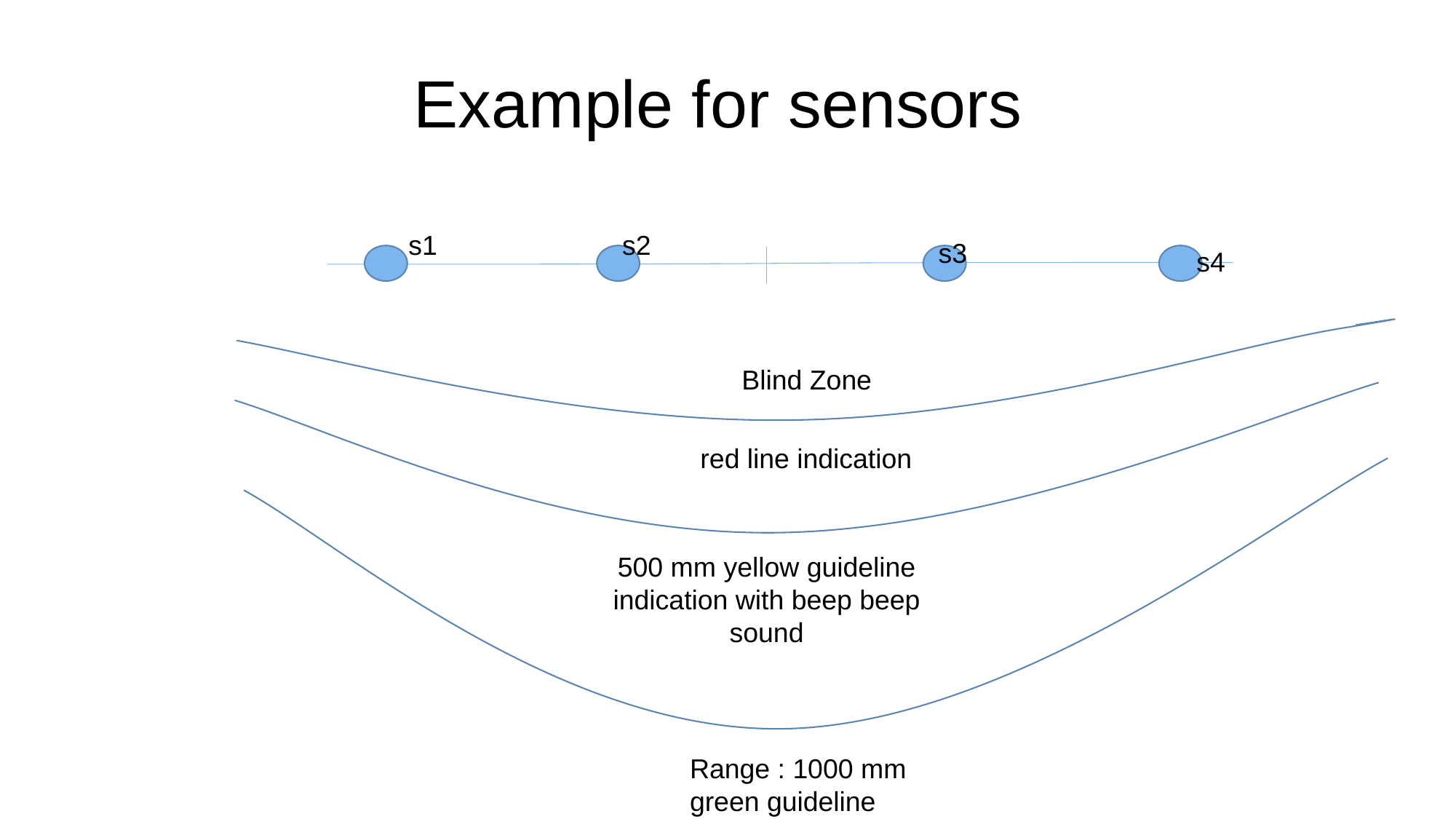

# Example for sensors
s1
s2
s3
s4

500 mm yellow guideline indication with beep beep sound
Range : 1000 mm
green guideline indication with beep sound
Blind Zone

red line indication